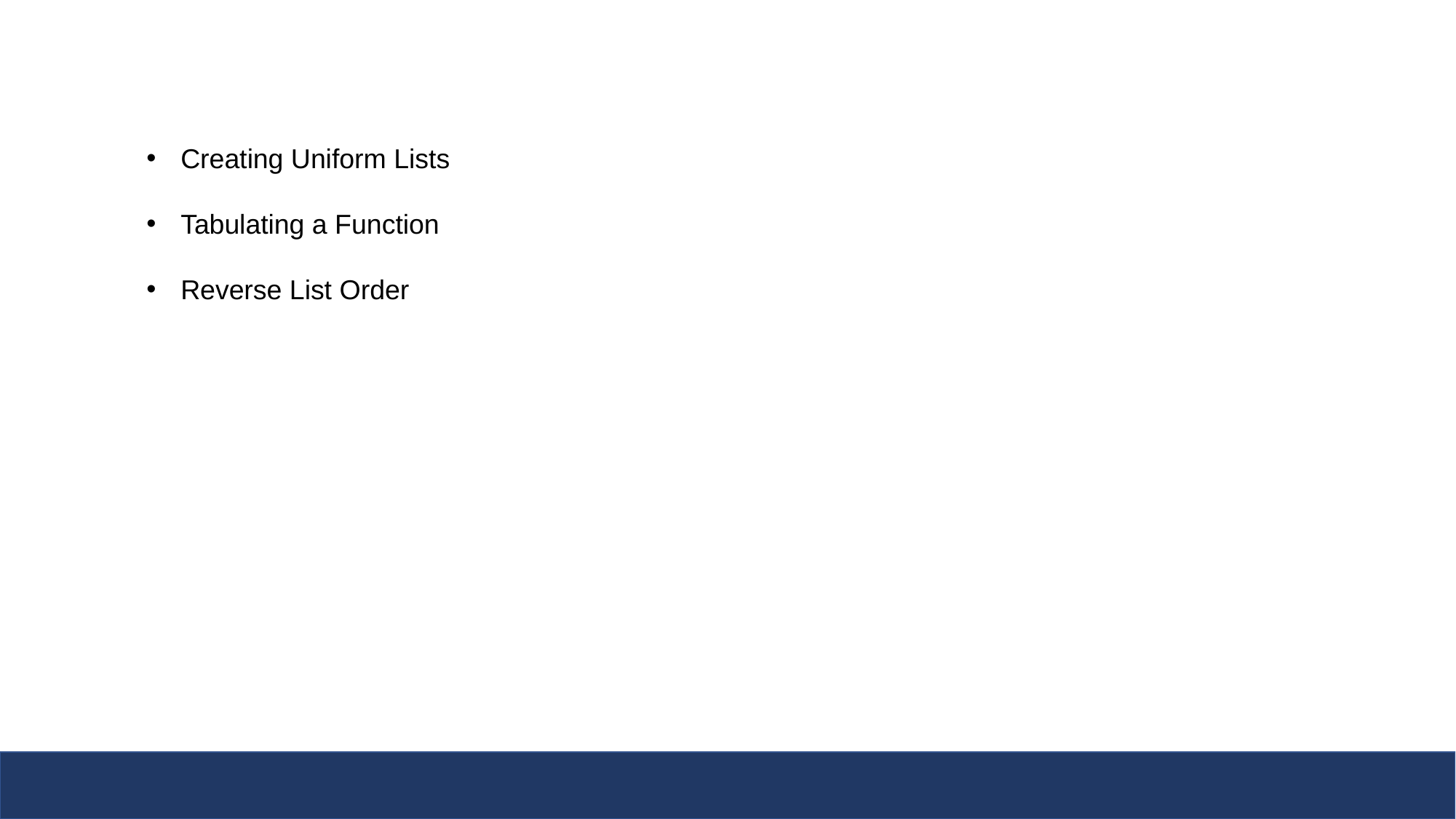

Creating Uniform Lists

Tabulating a Function

Reverse List Order
66